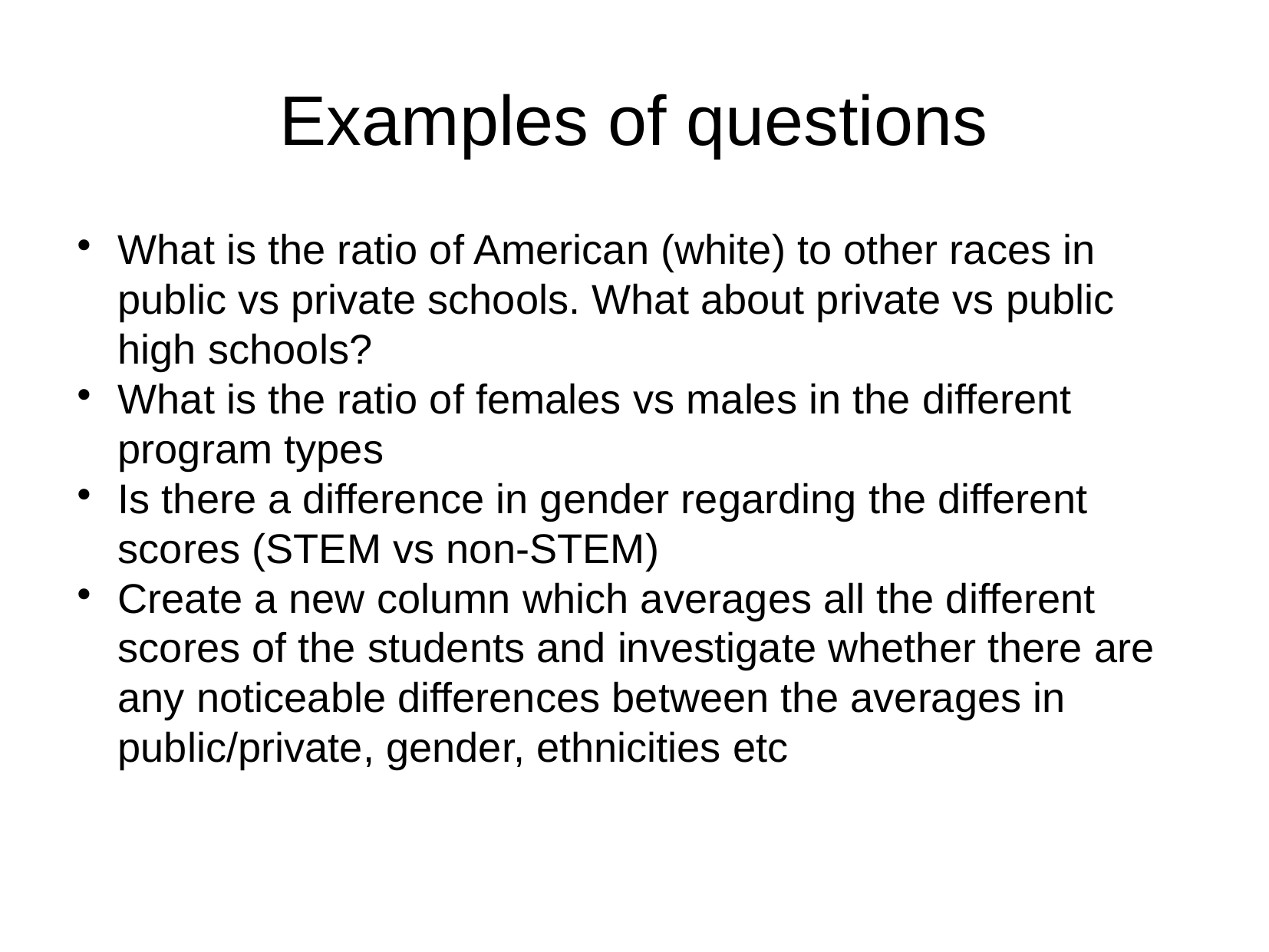

Examples of questions
What is the ratio of American (white) to other races in public vs private schools. What about private vs public high schools?
What is the ratio of females vs males in the different program types
Is there a difference in gender regarding the different scores (STEM vs non-STEM)
Create a new column which averages all the different scores of the students and investigate whether there are any noticeable differences between the averages in public/private, gender, ethnicities etc